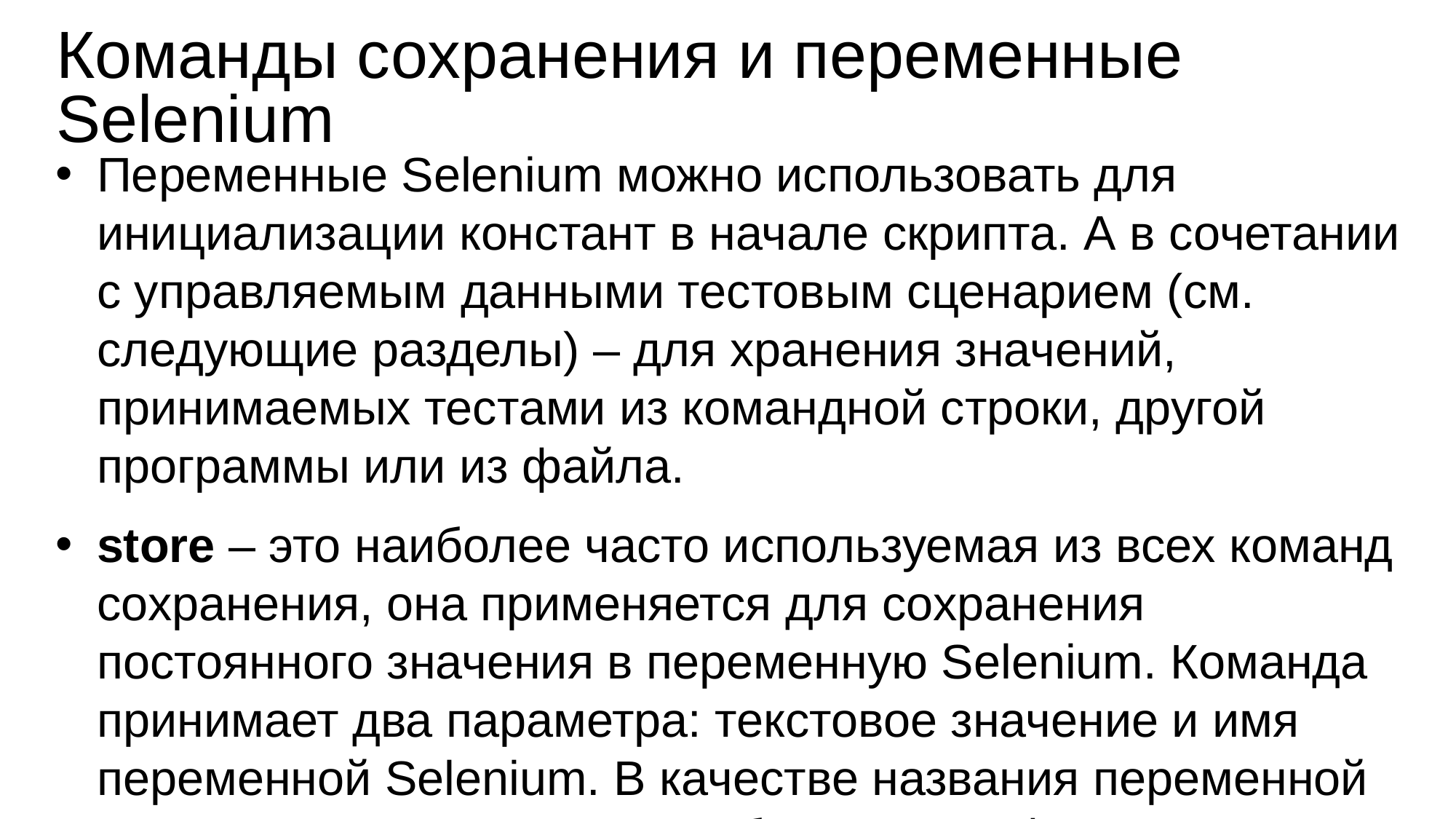

# Команды сохранения и переменные Selenium
Переменные Selenium можно использовать для инициализации констант в начале скрипта. А в сочетании с управляемым данными тестовым сценарием (см. следующие разделы) – для хранения значений, принимаемых тестами из командной строки, другой программы или из файла.
store – это наиболее часто используемая из всех команд сохранения, она применяется для сохранения постоянного значения в переменную Selenium. Команда принимает два параметра: текстовое значение и имя переменной Selenium. В качестве названия переменной можно использовать только буквенно-цифровые символы.